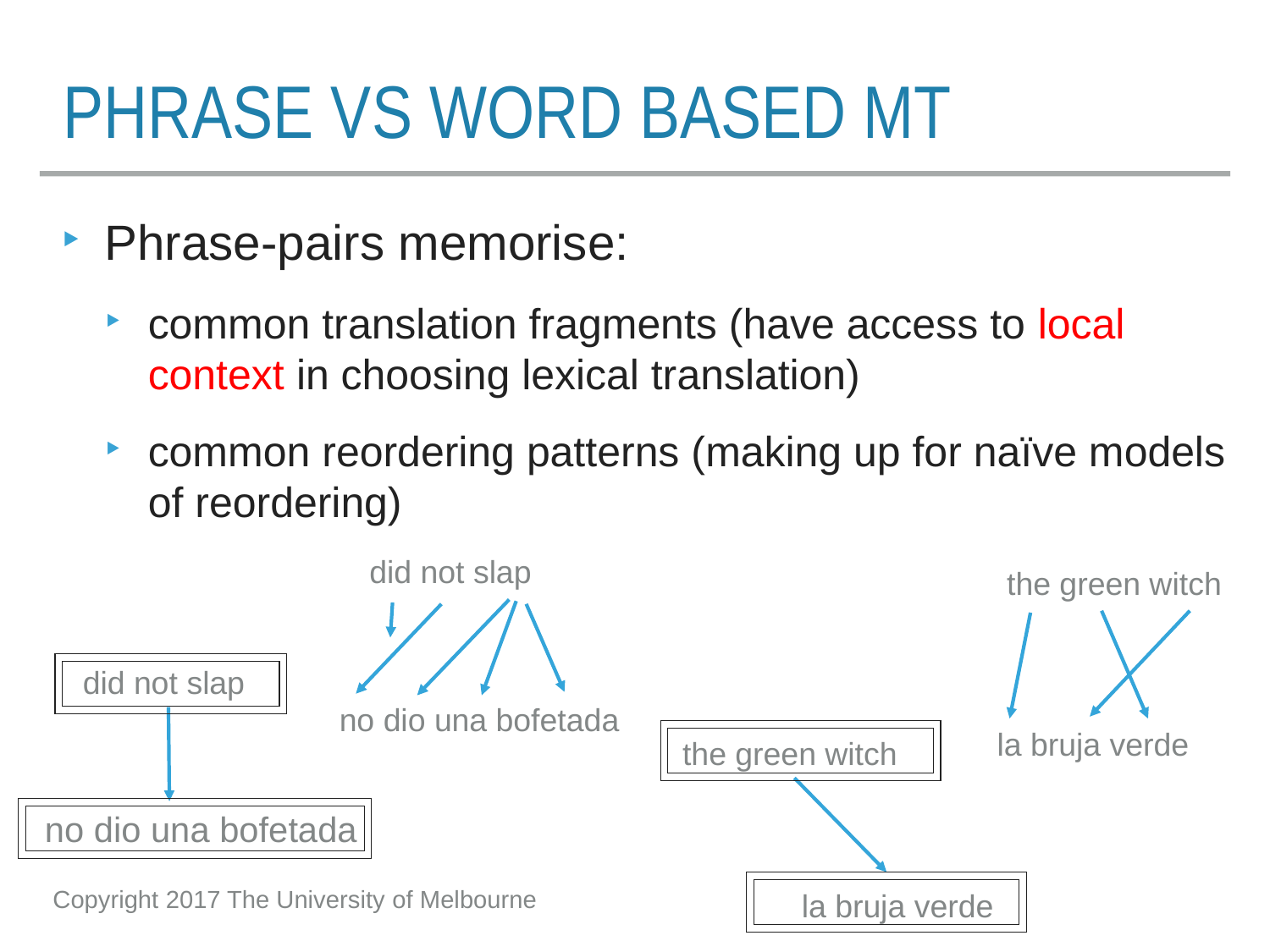

# Phrase vs word based MT
Phrase-pairs memorise:
common translation fragments (have access to local context in choosing lexical translation)
common reordering patterns (making up for naïve models of reordering)

did not slap
no dio una bofetada
the green witch
la bruja verde

did not slap

no dio una bofetada

the green witch

la bruja verde